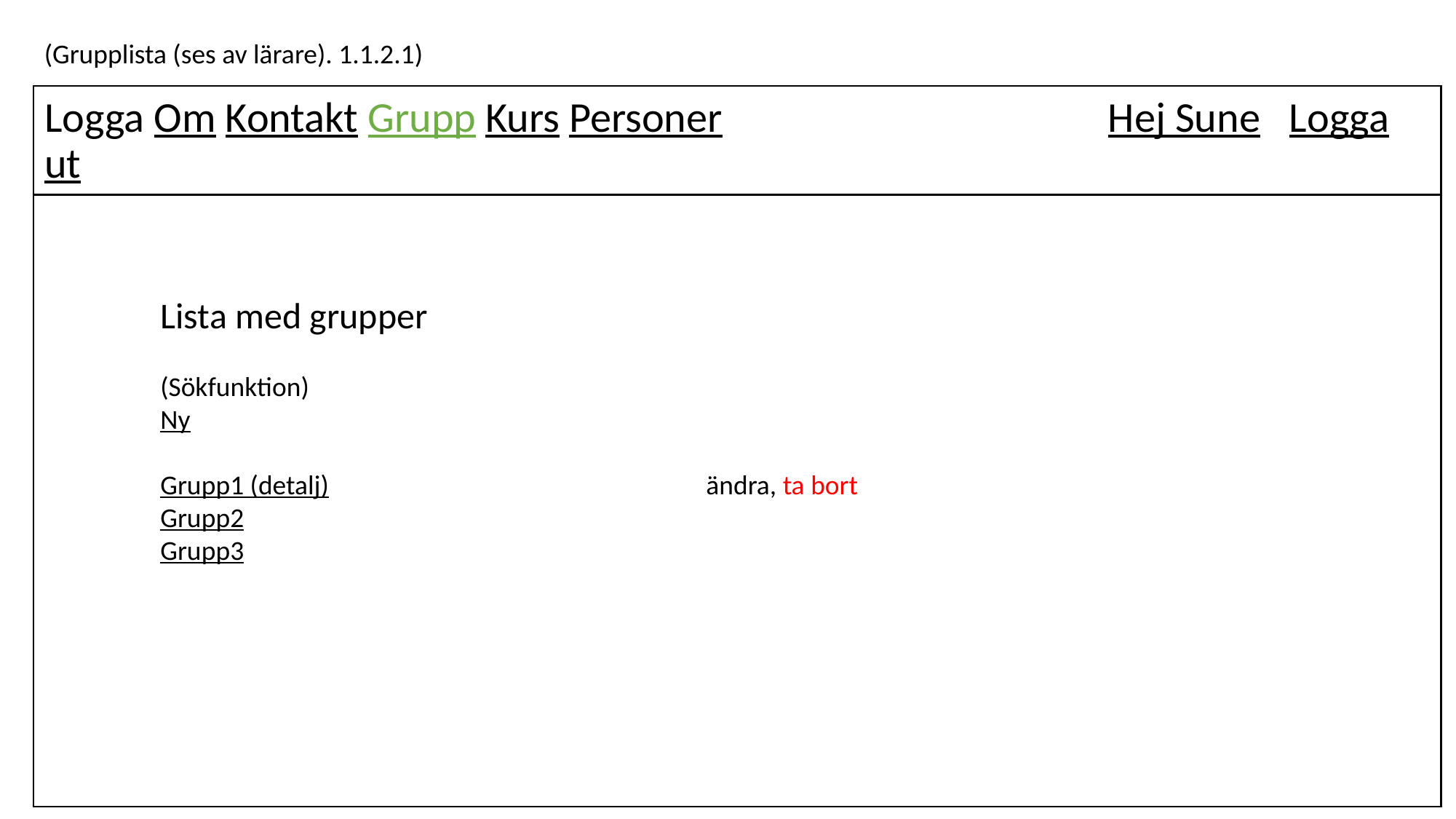

(Grupplista (ses av lärare). 1.1.2.1)

Logga Om Kontakt Grupp Kurs Personer                                        Hej Sune   Logga ut

Lista med grupper

(Sökfunktion)
Ny

Grupp1 (detalj)				ändra, ta bort
Grupp2
Grupp3